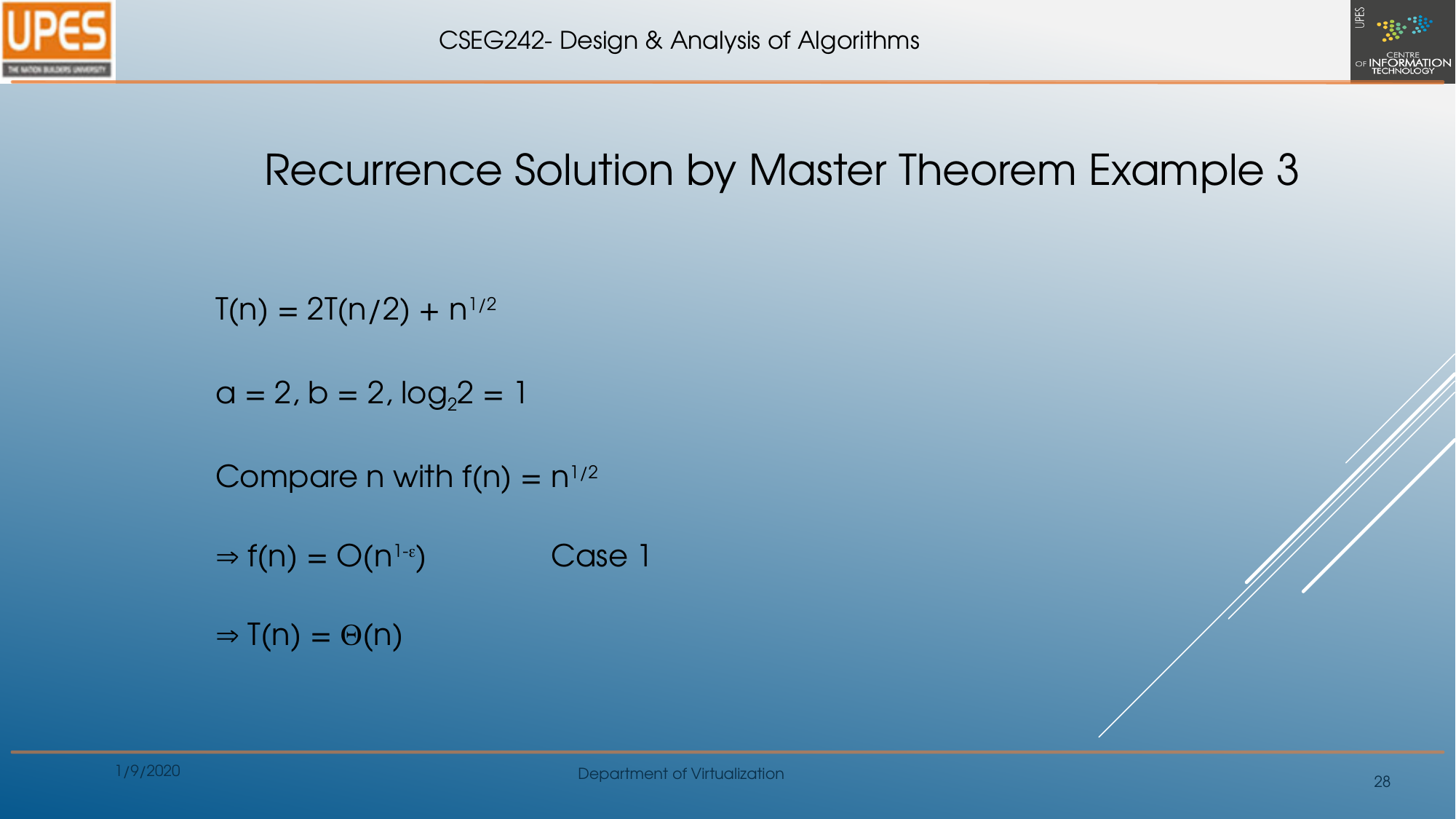

Recurrence Solution by Master Theorem Example 3

	T(n) = 2T(n/2) + n1/2
	a = 2, b = 2, log22 = 1
	Compare n with f(n) = n1/2
	⇒ f(n) = O(n1-ε) 	 Case 1
	⇒ T(n) = Θ(n)
1/9/2020
28
Department of Virtualization